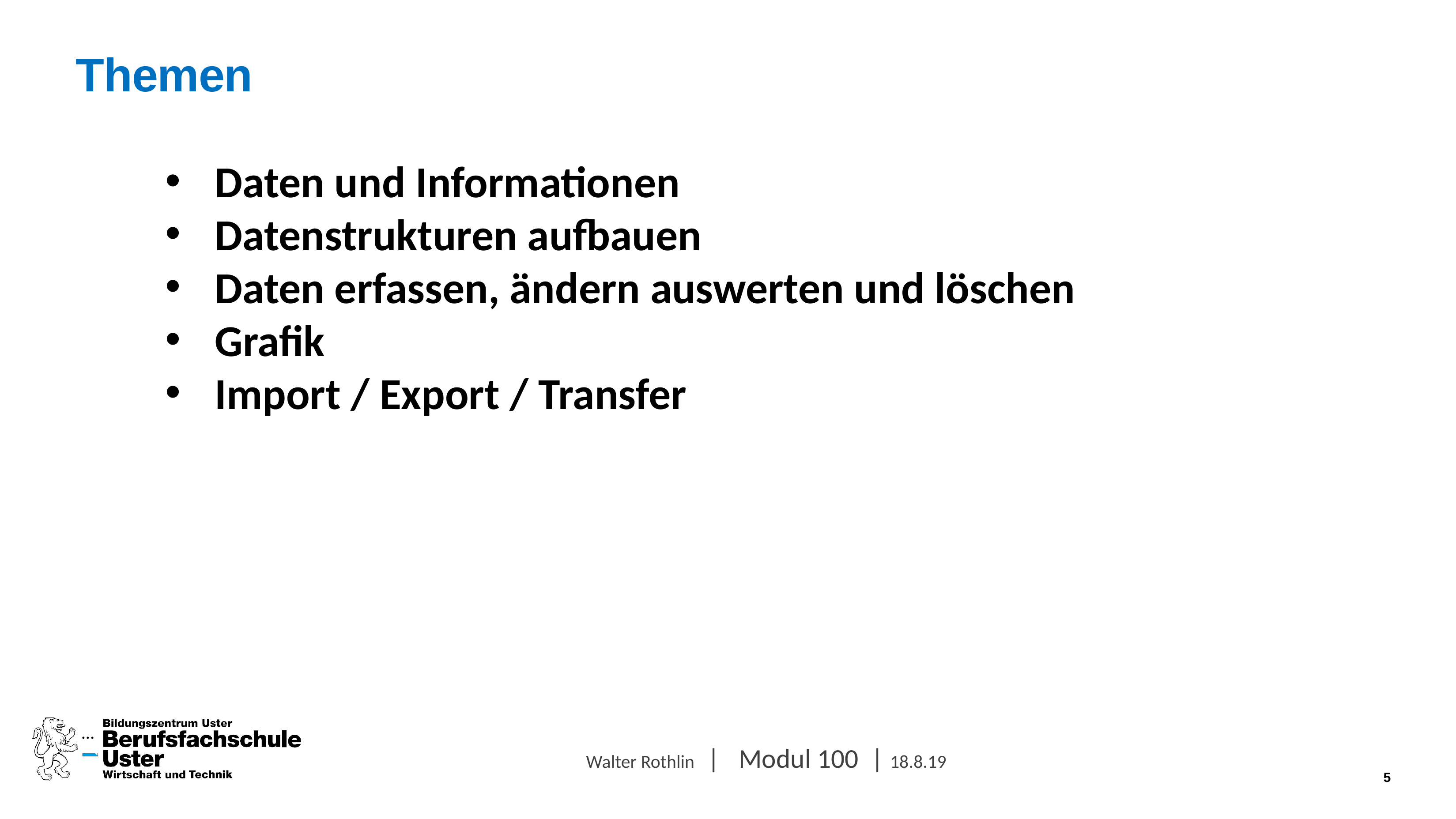

# Themen
Daten und Informationen
Datenstrukturen aufbauen
Daten erfassen, ändern auswerten und löschen
Grafik
Import / Export / Transfer

...

Walter Rothlin   |   Modul 100  | 18.8.19

5